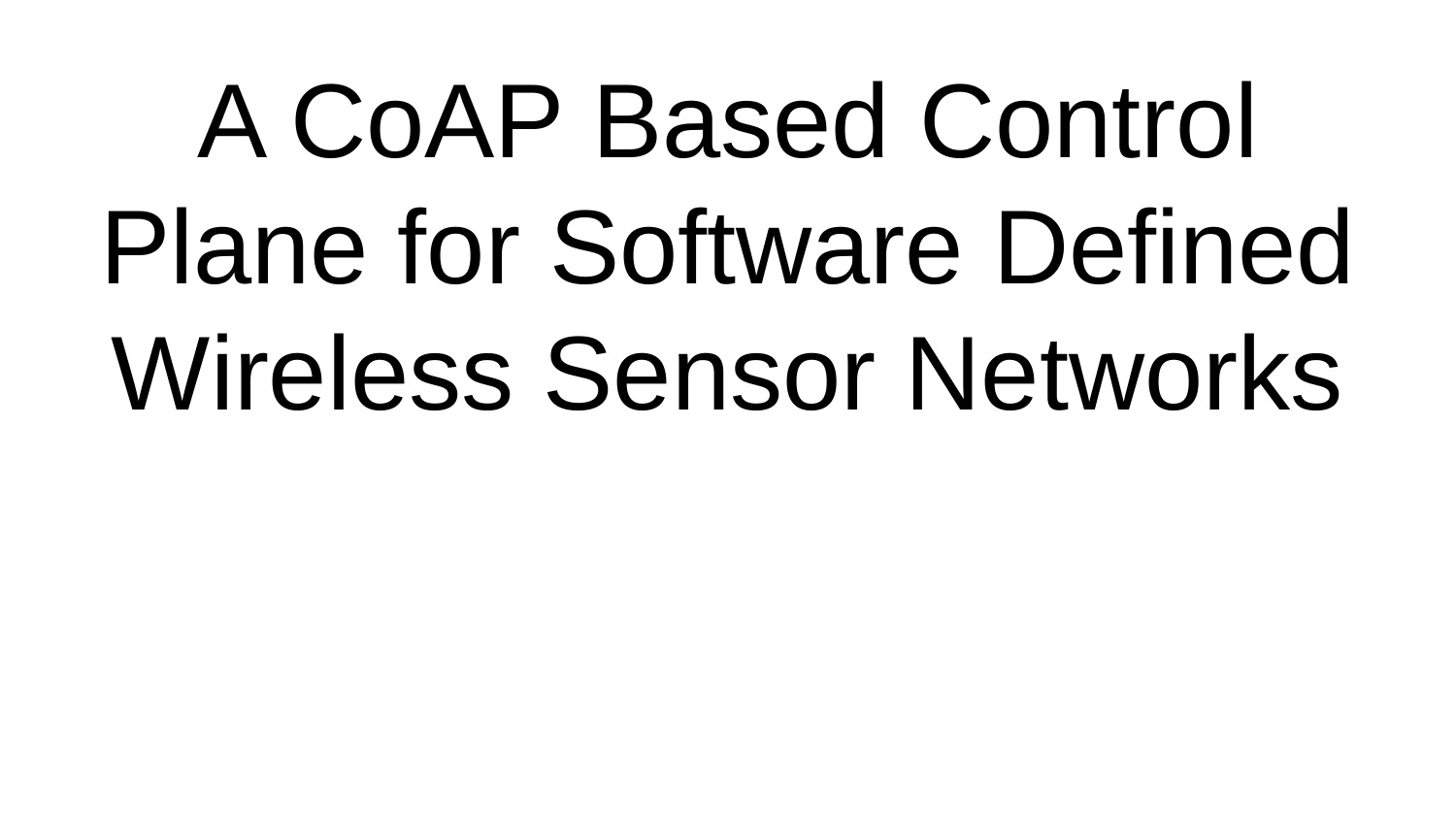

# A CoAP Based Control Plane for Software Defined Wireless Sensor Networks